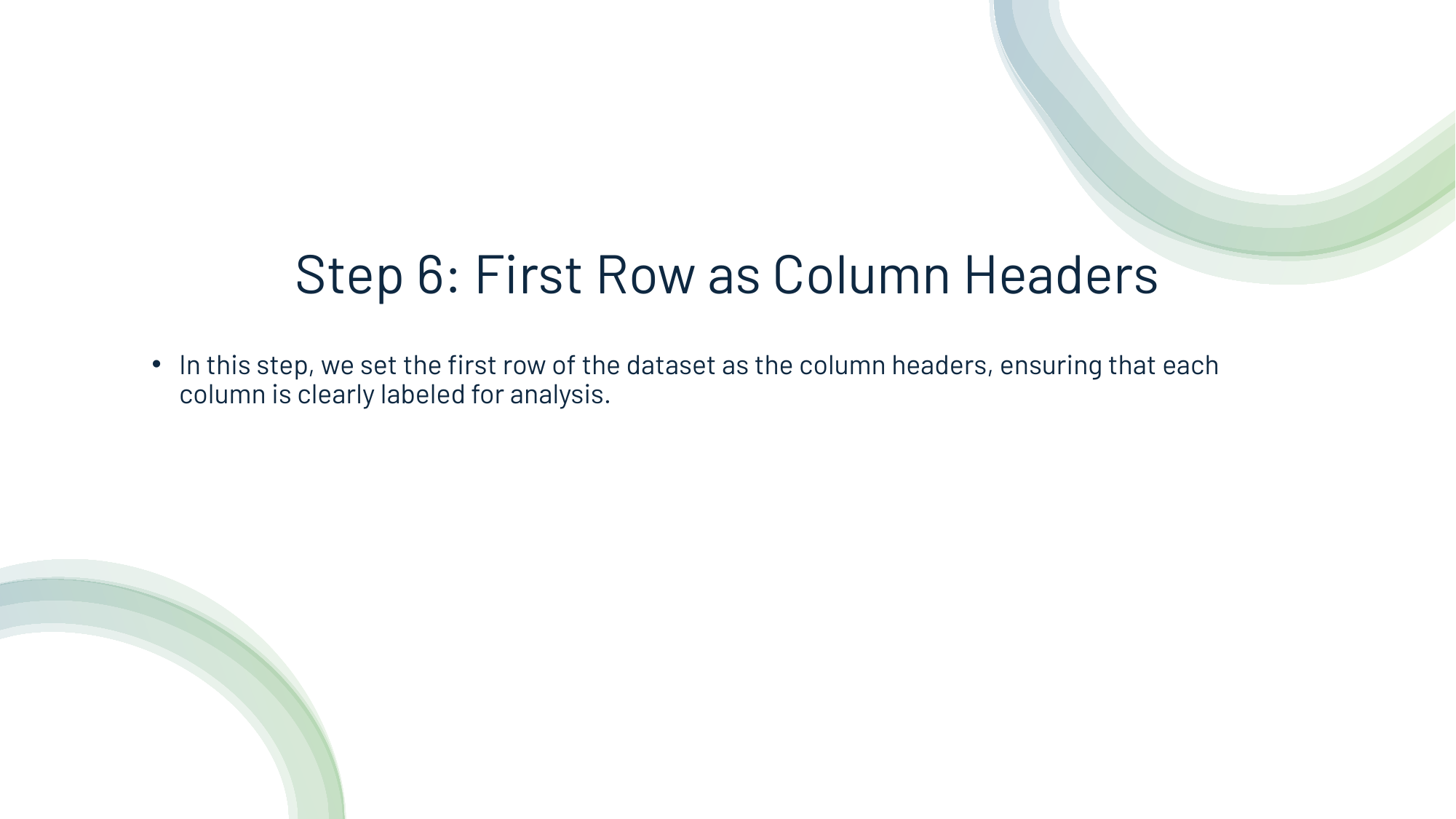

# Step 6: First Row as Column Headers
In this step, we set the first row of the dataset as the column headers, ensuring that each column is clearly labeled for analysis.